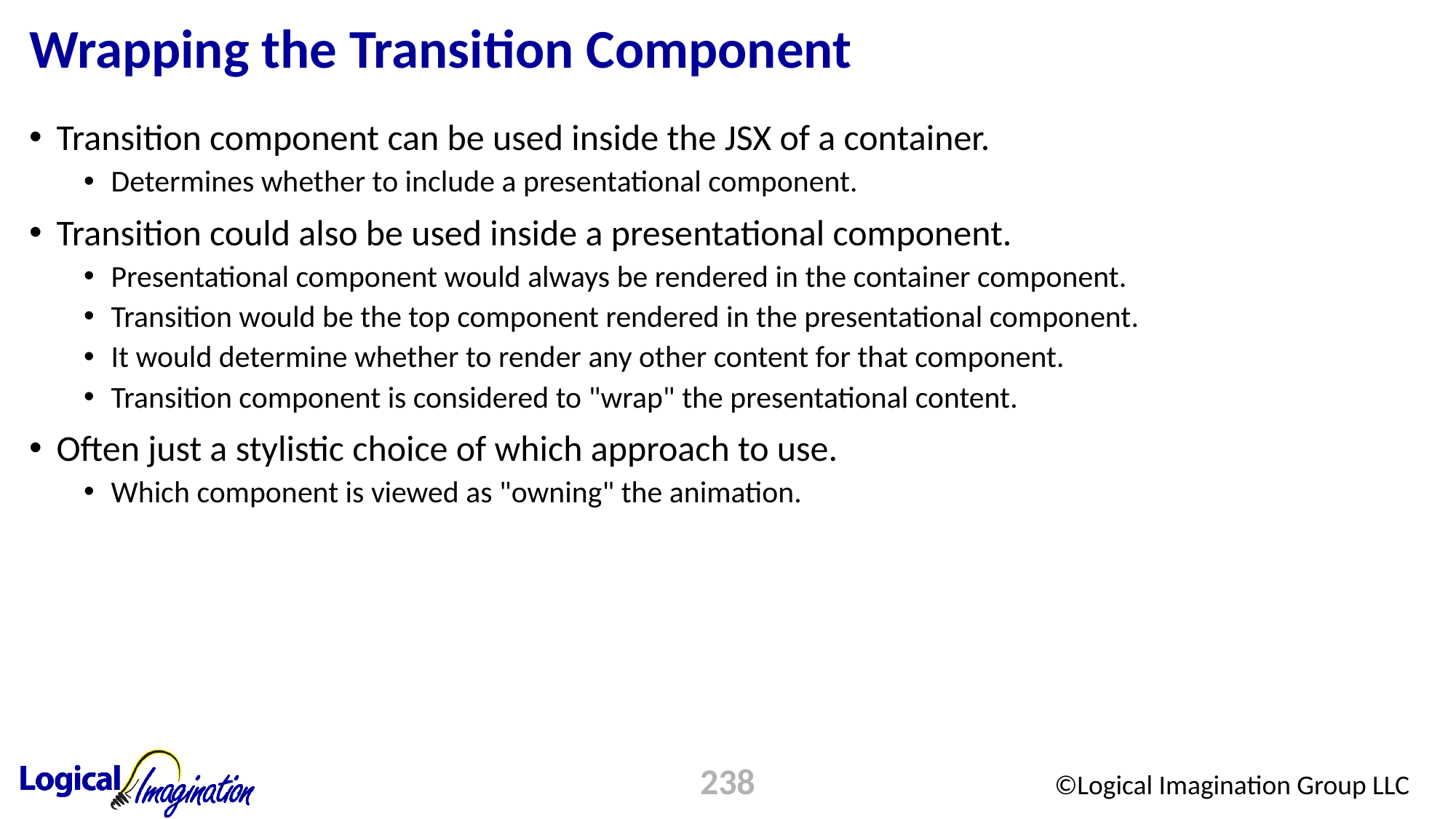

# Wrapping the Transition Component
Transition component can be used inside the JSX of a container.
Determines whether to include a presentational component.
Transition could also be used inside a presentational component.
Presentational component would always be rendered in the container component.
Transition would be the top component rendered in the presentational component.
It would determine whether to render any other content for that component.
Transition component is considered to "wrap" the presentational content.
Often just a stylistic choice of which approach to use.
Which component is viewed as "owning" the animation.

238